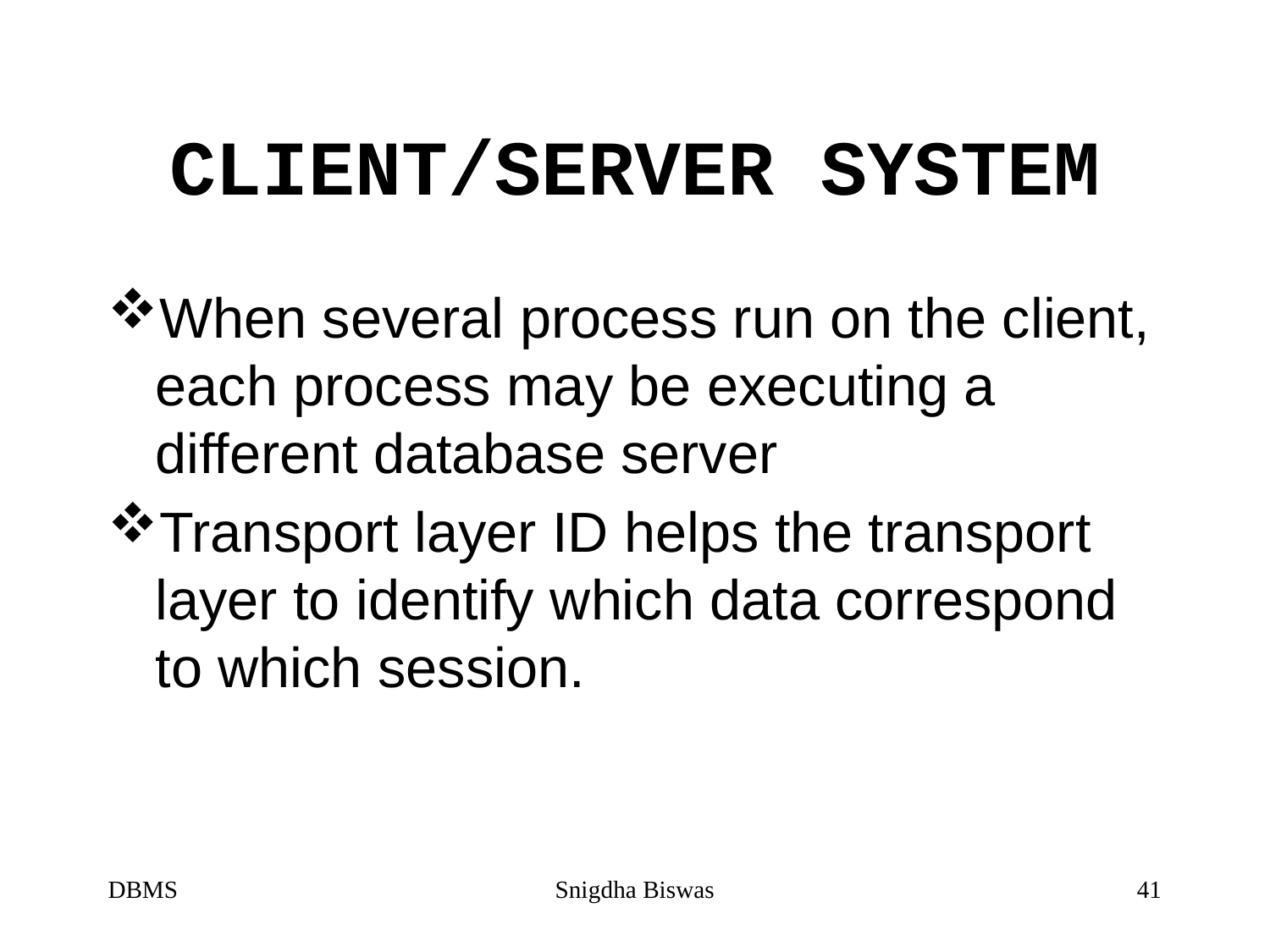

# CLIENT/SERVER SYSTEM
When several process run on the client, each process may be executing a different database server
Transport layer ID helps the transport layer to identify which data correspond to which session.
DBMS
Snigdha Biswas
41